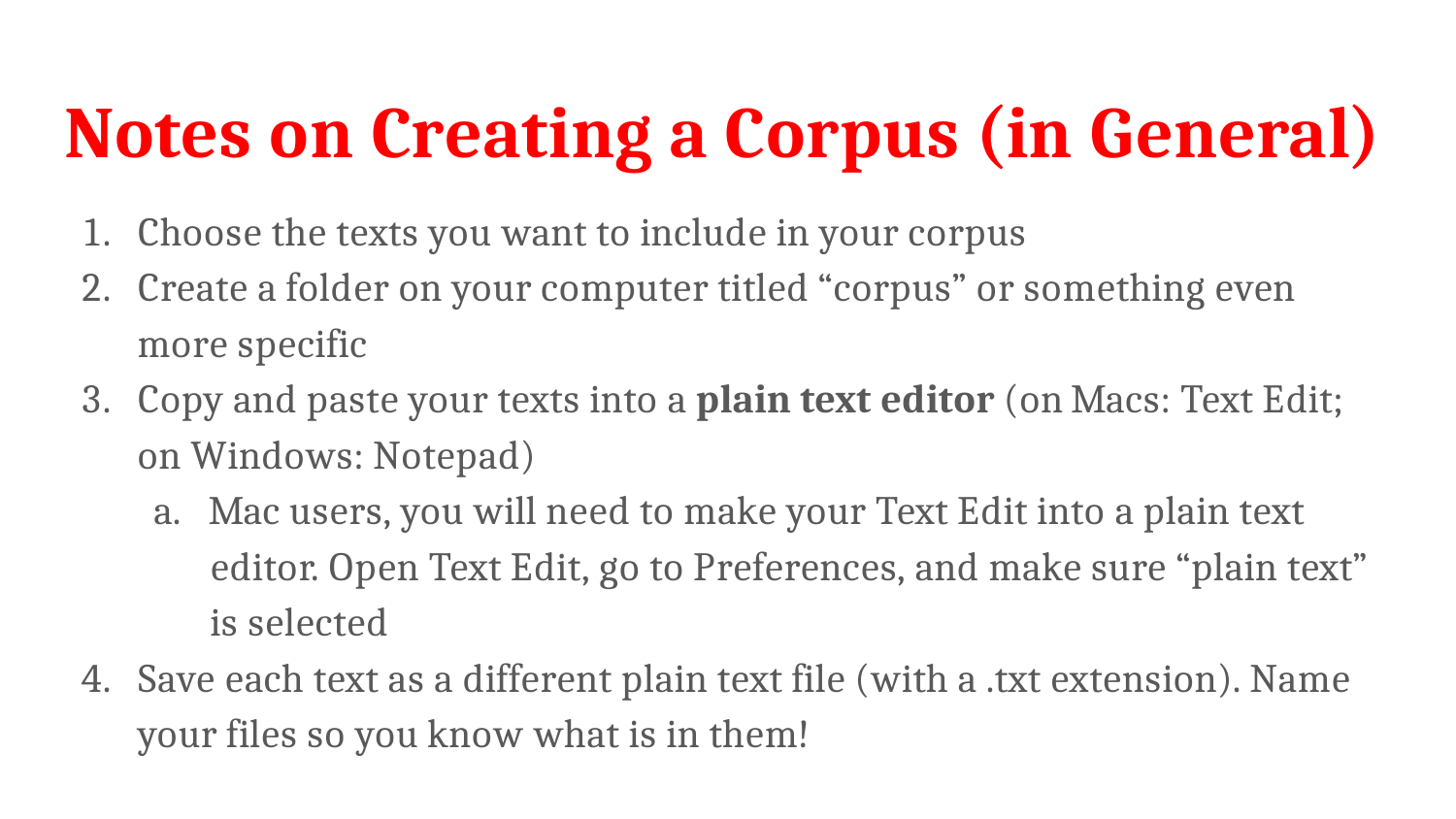

# Notes on Creating a Corpus (in General)
Choose the texts you want to include in your corpus
Create a folder on your computer titled “corpus” or something even more specific
Copy and paste your texts into a plain text editor (on Macs: Text Edit; on Windows: Notepad)
Mac users, you will need to make your Text Edit into a plain text editor. Open Text Edit, go to Preferences, and make sure “plain text” is selected
Save each text as a different plain text file (with a .txt extension). Name your files so you know what is in them!